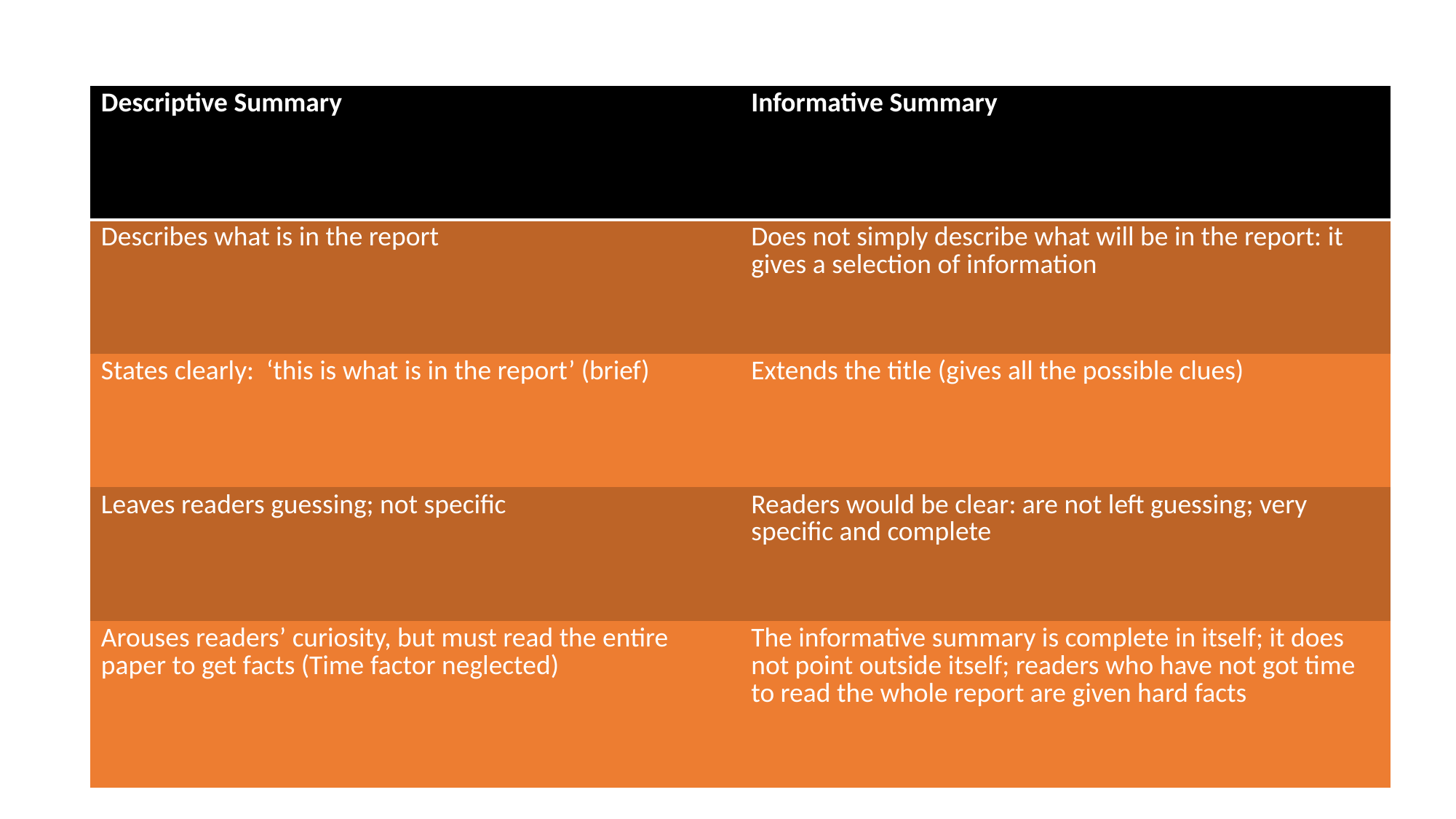

| Descriptive Summary | Informative Summary |
| --- | --- |
| Describes what is in the report | Does not simply describe what will be in the report: it gives a selection of information |
| States clearly: ‘this is what is in the report’ (brief) | Extends the title (gives all the possible clues) |
| Leaves readers guessing; not specific | Readers would be clear: are not left guessing; very specific and complete |
| Arouses readers’ curiosity, but must read the entire paper to get facts (Time factor neglected) | The informative summary is complete in itself; it does not point outside itself; readers who have not got time to read the whole report are given hard facts |